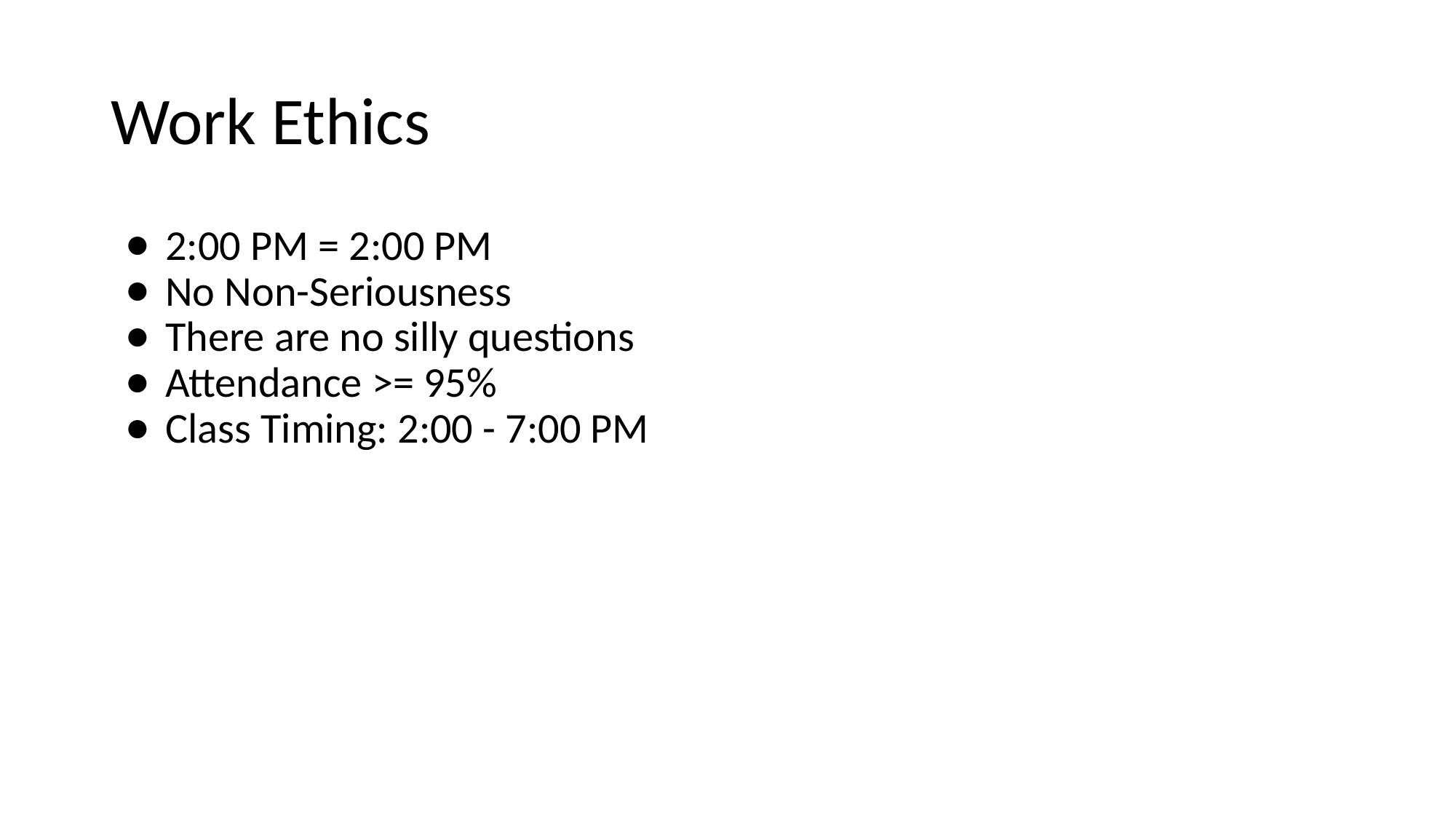

# Work Ethics
2:00 PM = 2:00 PM
No Non-Seriousness
There are no silly questions
Attendance >= 95%
Class Timing: 2:00 - 7:00 PM